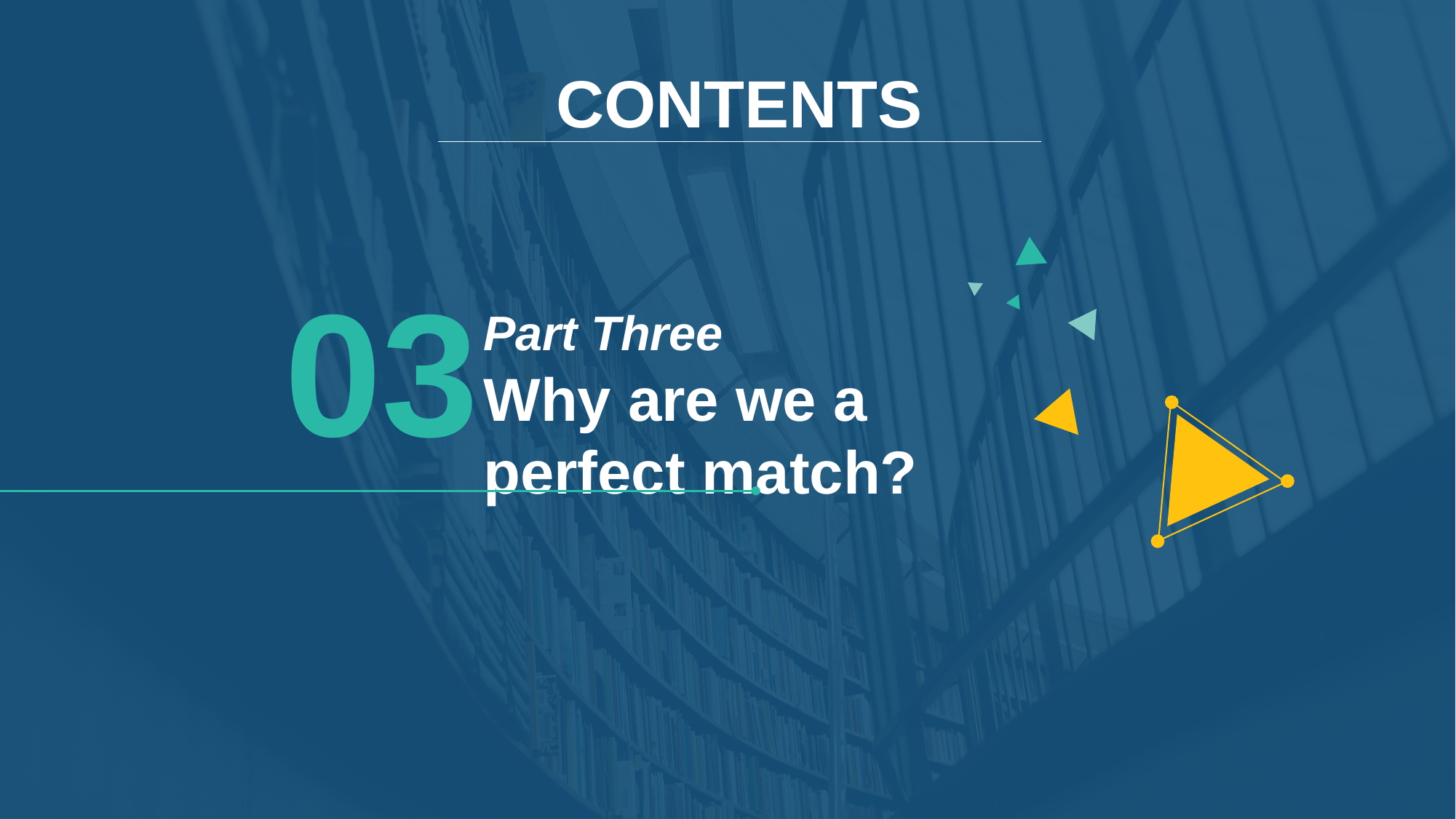

CONTENTS
03

Part Three
Why are we a perfect match?